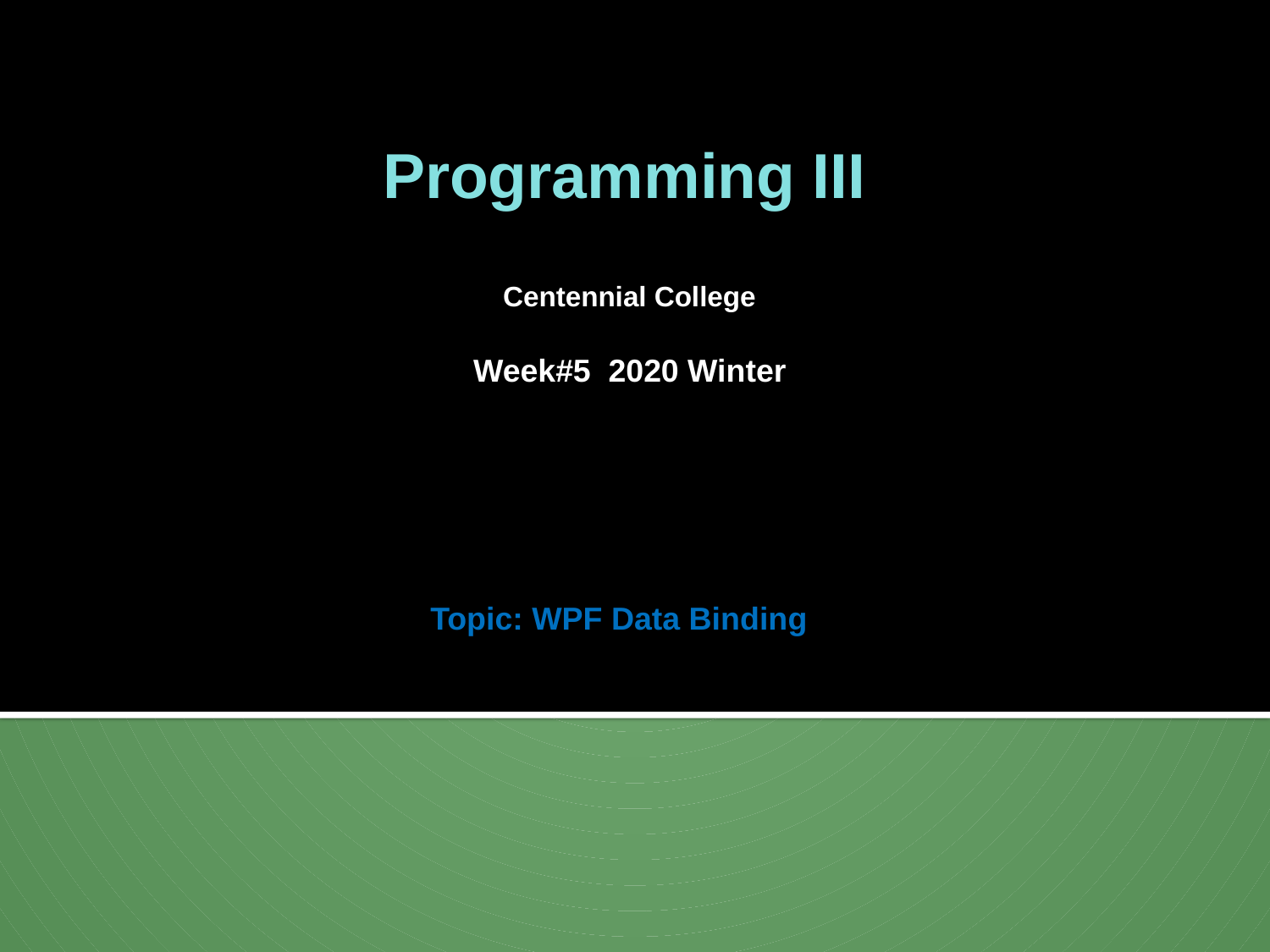

Programming III

Centennial College

Week#5  2020 Winter
Topic: WPF Data Binding